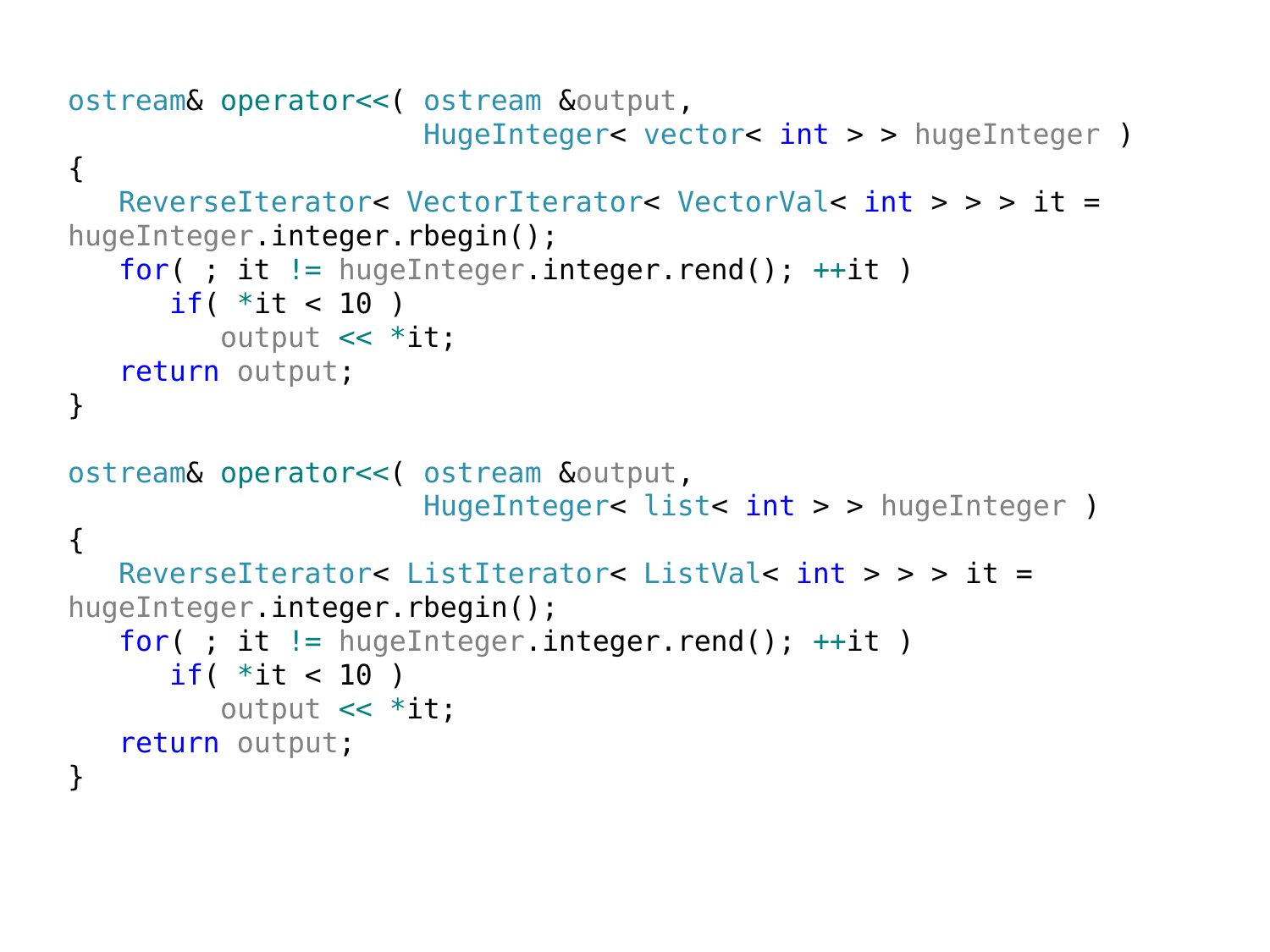

ostream& operator<<( ostream &output,
                     HugeInteger< vector< int > > hugeInteger )
{
   ReverseIterator< VectorIterator< VectorVal< int > > > it = hugeInteger.integer.rbegin();
   for( ; it != hugeInteger.integer.rend(); ++it )
      if( *it < 10 )
         output << *it;
   return output;
}

ostream& operator<<( ostream &output,
                     HugeInteger< list< int > > hugeInteger )
{
   ReverseIterator< ListIterator< ListVal< int > > > it = hugeInteger.integer.rbegin();
   for( ; it != hugeInteger.integer.rend(); ++it )
      if( *it < 10 )
         output << *it;
   return output;
}